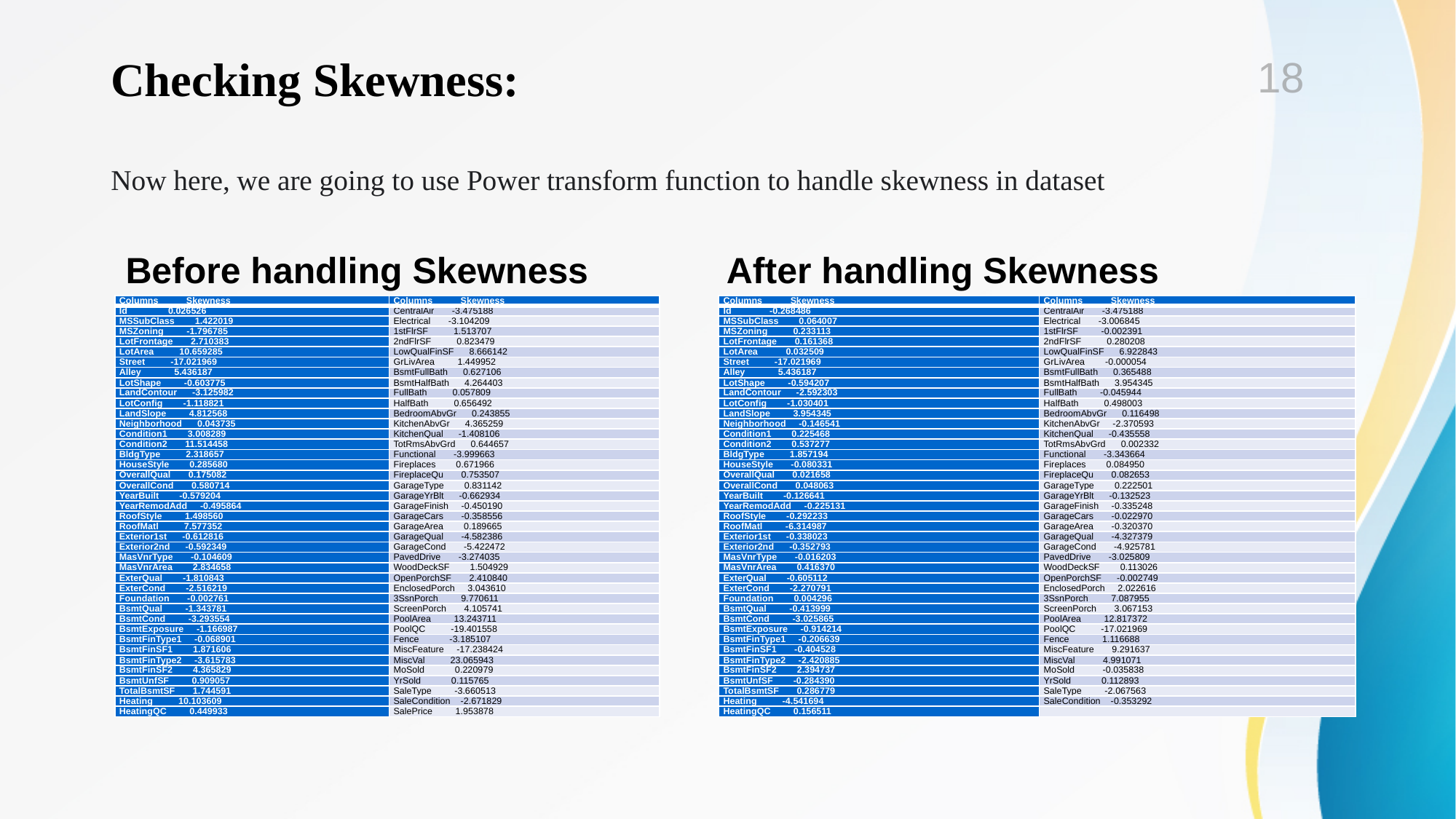

# Checking Skewness: Now here, we are going to use Power transform function to handle skewness in dataset
18
Before handling Skewness
After handling Skewness
| Columns Skewness | Columns Skewness |
| --- | --- |
| Id 0.026526 | CentralAir -3.475188 |
| MSSubClass 1.422019 | Electrical -3.104209 |
| MSZoning -1.796785 | 1stFlrSF 1.513707 |
| LotFrontage 2.710383 | 2ndFlrSF 0.823479 |
| LotArea 10.659285 | LowQualFinSF 8.666142 |
| Street -17.021969 | GrLivArea 1.449952 |
| Alley 5.436187 | BsmtFullBath 0.627106 |
| LotShape -0.603775 | BsmtHalfBath 4.264403 |
| LandContour -3.125982 | FullBath 0.057809 |
| LotConfig -1.118821 | HalfBath 0.656492 |
| LandSlope 4.812568 | BedroomAbvGr 0.243855 |
| Neighborhood 0.043735 | KitchenAbvGr 4.365259 |
| Condition1 3.008289 | KitchenQual -1.408106 |
| Condition2 11.514458 | TotRmsAbvGrd 0.644657 |
| BldgType 2.318657 | Functional -3.999663 |
| HouseStyle 0.285680 | Fireplaces 0.671966 |
| OverallQual 0.175082 | FireplaceQu 0.753507 |
| OverallCond 0.580714 | GarageType 0.831142 |
| YearBuilt -0.579204 | GarageYrBlt -0.662934 |
| YearRemodAdd -0.495864 | GarageFinish -0.450190 |
| RoofStyle 1.498560 | GarageCars -0.358556 |
| RoofMatl 7.577352 | GarageArea 0.189665 |
| Exterior1st -0.612816 | GarageQual -4.582386 |
| Exterior2nd -0.592349 | GarageCond -5.422472 |
| MasVnrType -0.104609 | PavedDrive -3.274035 |
| MasVnrArea 2.834658 | WoodDeckSF 1.504929 |
| ExterQual -1.810843 | OpenPorchSF 2.410840 |
| ExterCond -2.516219 | EnclosedPorch 3.043610 |
| Foundation -0.002761 | 3SsnPorch 9.770611 |
| BsmtQual -1.343781 | ScreenPorch 4.105741 |
| BsmtCond -3.293554 | PoolArea 13.243711 |
| BsmtExposure -1.166987 | PoolQC -19.401558 |
| BsmtFinType1 -0.068901 | Fence -3.185107 |
| BsmtFinSF1 1.871606 | MiscFeature -17.238424 |
| BsmtFinType2 -3.615783 | MiscVal 23.065943 |
| BsmtFinSF2 4.365829 | MoSold 0.220979 |
| BsmtUnfSF 0.909057 | YrSold 0.115765 |
| TotalBsmtSF 1.744591 | SaleType -3.660513 |
| Heating 10.103609 | SaleCondition -2.671829 |
| HeatingQC 0.449933 | SalePrice 1.953878 |
| Columns Skewness | Columns Skewness |
| --- | --- |
| Id -0.268486 | CentralAir -3.475188 |
| MSSubClass 0.064007 | Electrical -3.006845 |
| MSZoning 0.233113 | 1stFlrSF -0.002391 |
| LotFrontage 0.161368 | 2ndFlrSF 0.280208 |
| LotArea 0.032509 | LowQualFinSF 6.922843 |
| Street -17.021969 | GrLivArea -0.000054 |
| Alley 5.436187 | BsmtFullBath 0.365488 |
| LotShape -0.594207 | BsmtHalfBath 3.954345 |
| LandContour -2.592303 | FullBath -0.045944 |
| LotConfig -1.030401 | HalfBath 0.498003 |
| LandSlope 3.954345 | BedroomAbvGr 0.116498 |
| Neighborhood -0.146541 | KitchenAbvGr -2.370593 |
| Condition1 0.225468 | KitchenQual -0.435558 |
| Condition2 0.537277 | TotRmsAbvGrd 0.002332 |
| BldgType 1.857194 | Functional -3.343664 |
| HouseStyle -0.080331 | Fireplaces 0.084950 |
| OverallQual 0.021658 | FireplaceQu 0.082653 |
| OverallCond 0.048063 | GarageType 0.222501 |
| YearBuilt -0.126641 | GarageYrBlt -0.132523 |
| YearRemodAdd -0.225131 | GarageFinish -0.335248 |
| RoofStyle -0.292233 | GarageCars -0.022970 |
| RoofMatl -6.314987 | GarageArea -0.320370 |
| Exterior1st -0.338023 | GarageQual -4.327379 |
| Exterior2nd -0.352793 | GarageCond -4.925781 |
| MasVnrType -0.016203 | PavedDrive -3.025809 |
| MasVnrArea 0.416370 | WoodDeckSF 0.113026 |
| ExterQual -0.605112 | OpenPorchSF -0.002749 |
| ExterCond -2.270791 | EnclosedPorch 2.022616 |
| Foundation 0.004296 | 3SsnPorch 7.087955 |
| BsmtQual -0.413999 | ScreenPorch 3.067153 |
| BsmtCond -3.025865 | PoolArea 12.817372 |
| BsmtExposure -0.914214 | PoolQC -17.021969 |
| BsmtFinType1 -0.206639 | Fence 1.116688 |
| BsmtFinSF1 -0.404528 | MiscFeature 9.291637 |
| BsmtFinType2 -2.420885 | MiscVal 4.991071 |
| BsmtFinSF2 2.394737 | MoSold -0.035838 |
| BsmtUnfSF -0.284390 | YrSold 0.112893 |
| TotalBsmtSF 0.286779 | SaleType -2.067563 |
| Heating -4.541694 | SaleCondition -0.353292 |
| HeatingQC 0.156511 |  |